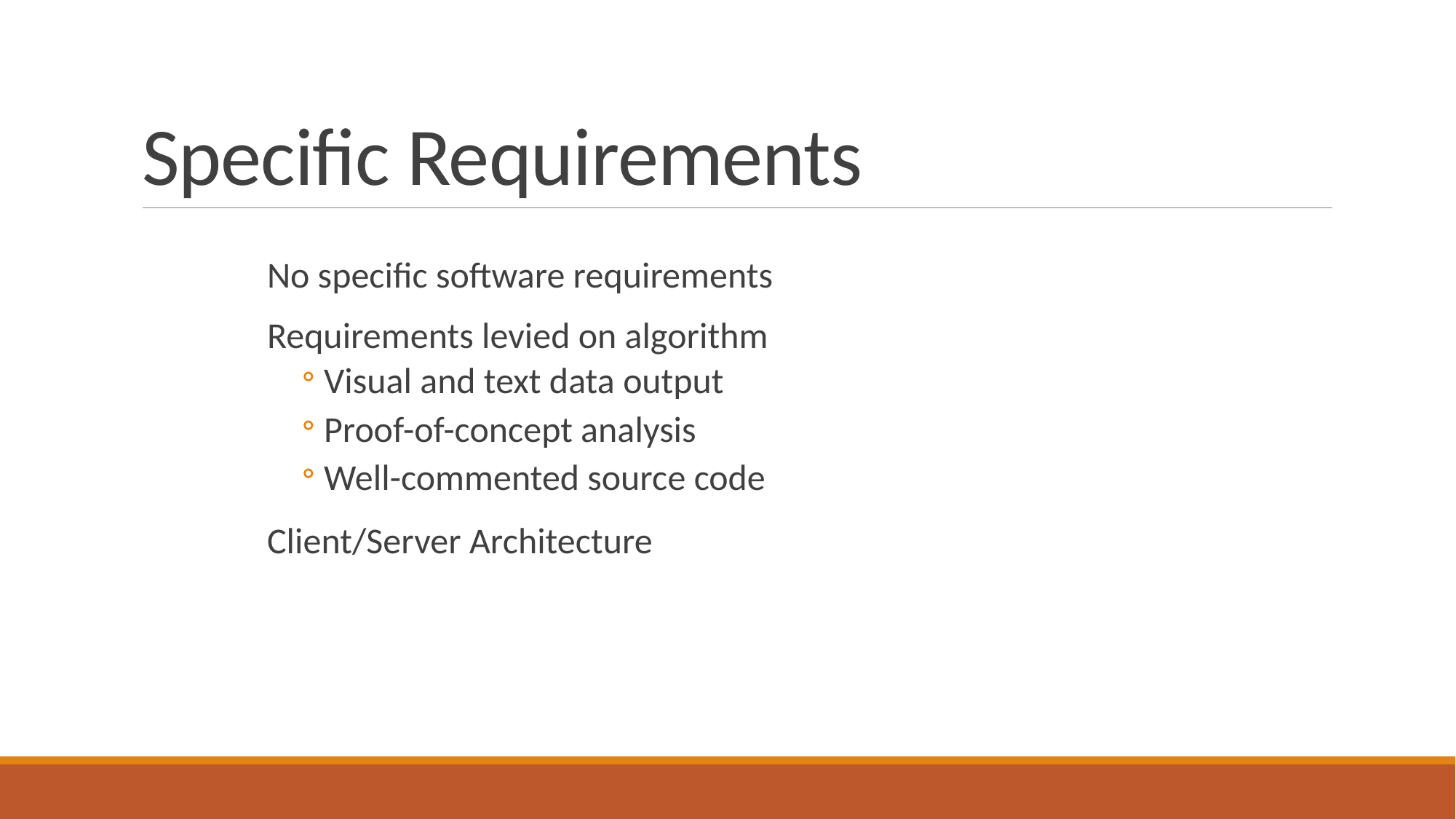

# Specific Requirements
No specific software requirements
Requirements levied on algorithm
Visual and text data output
Proof-of-concept analysis
Well-commented source code
Client/Server Architecture